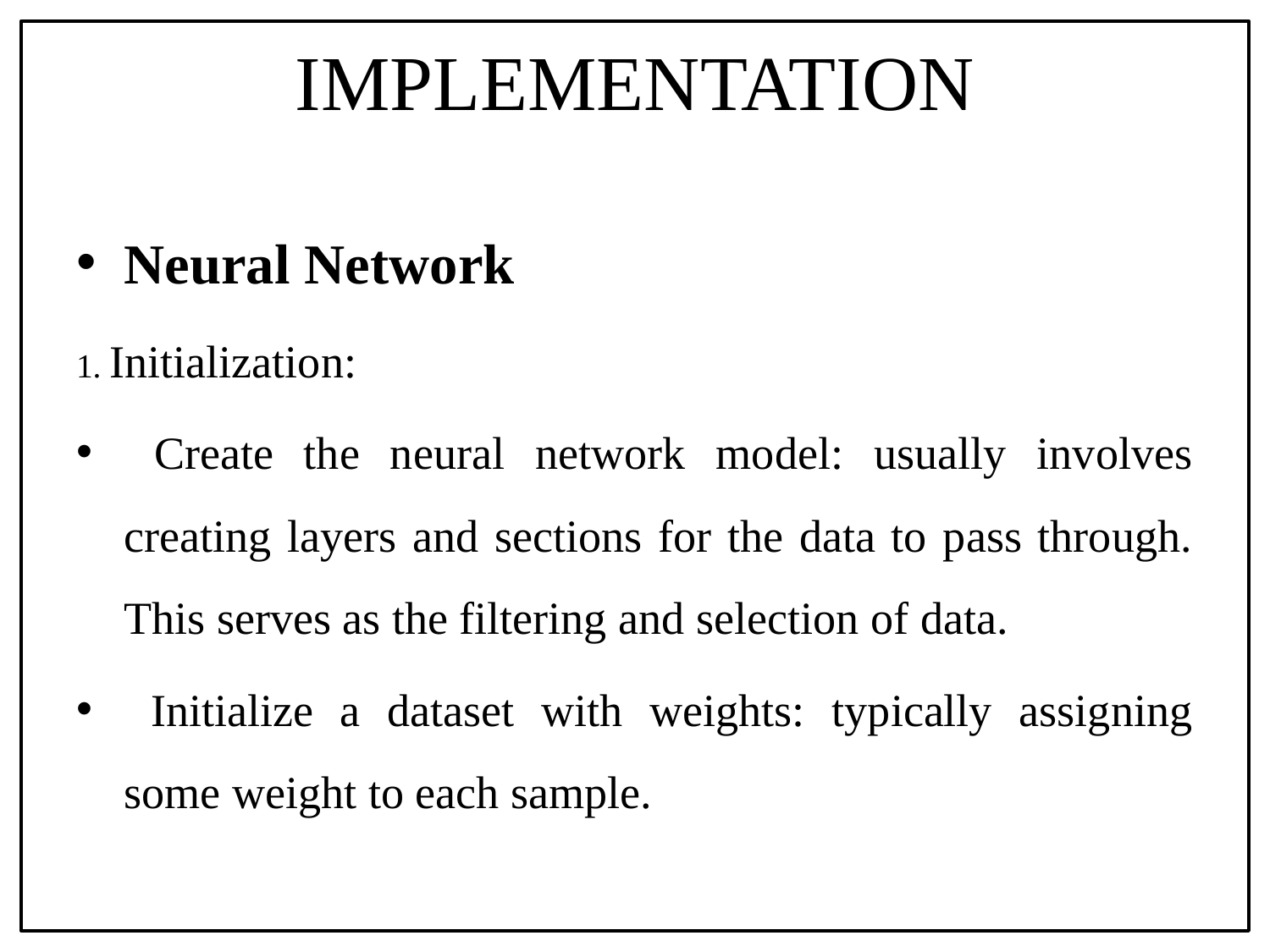

# IMPLEMENTATION

Neural Network
1. Initialization:
 Create the neural network model: usually involves creating layers and sections for the data to pass through. This serves as the filtering and selection of data.
 Initialize a dataset with weights: typically assigning some weight to each sample.